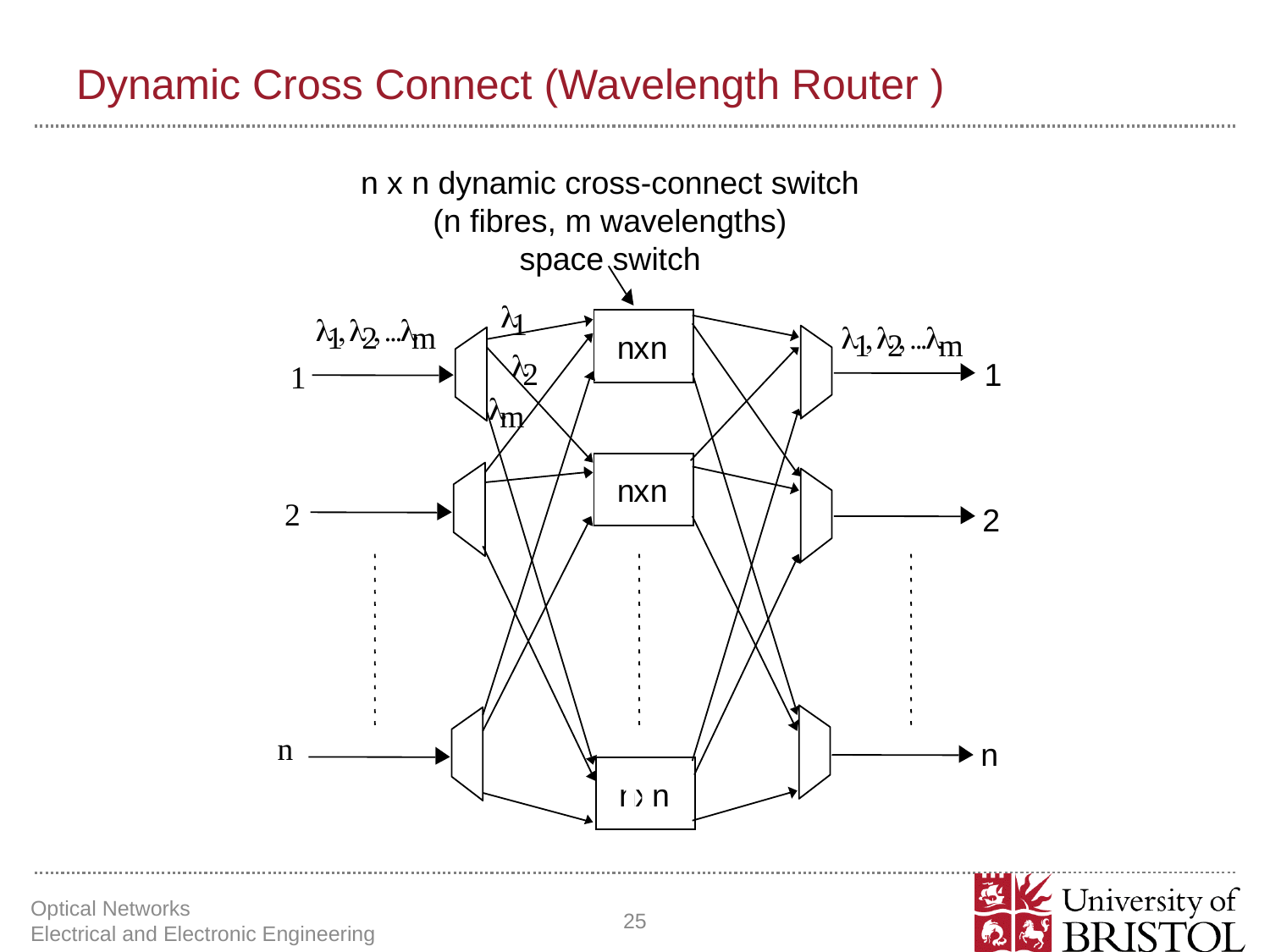

# Dynamic Cross Connect (Wavelength Router )
n x n dynamic cross-connect switch
(n fibres, m wavelengths)
space switch

λ
1
λ
,

λ
,

.
.
.
λ

n

x

n

1
2
m
λ
,

λ
,

.
.
.
λ

1
2
m

λ

2
1
1

λ
m

n

x

n

2
2

n
n

n

x

n

Optical Networks                                                 Electrical and Electronic Engineering
25